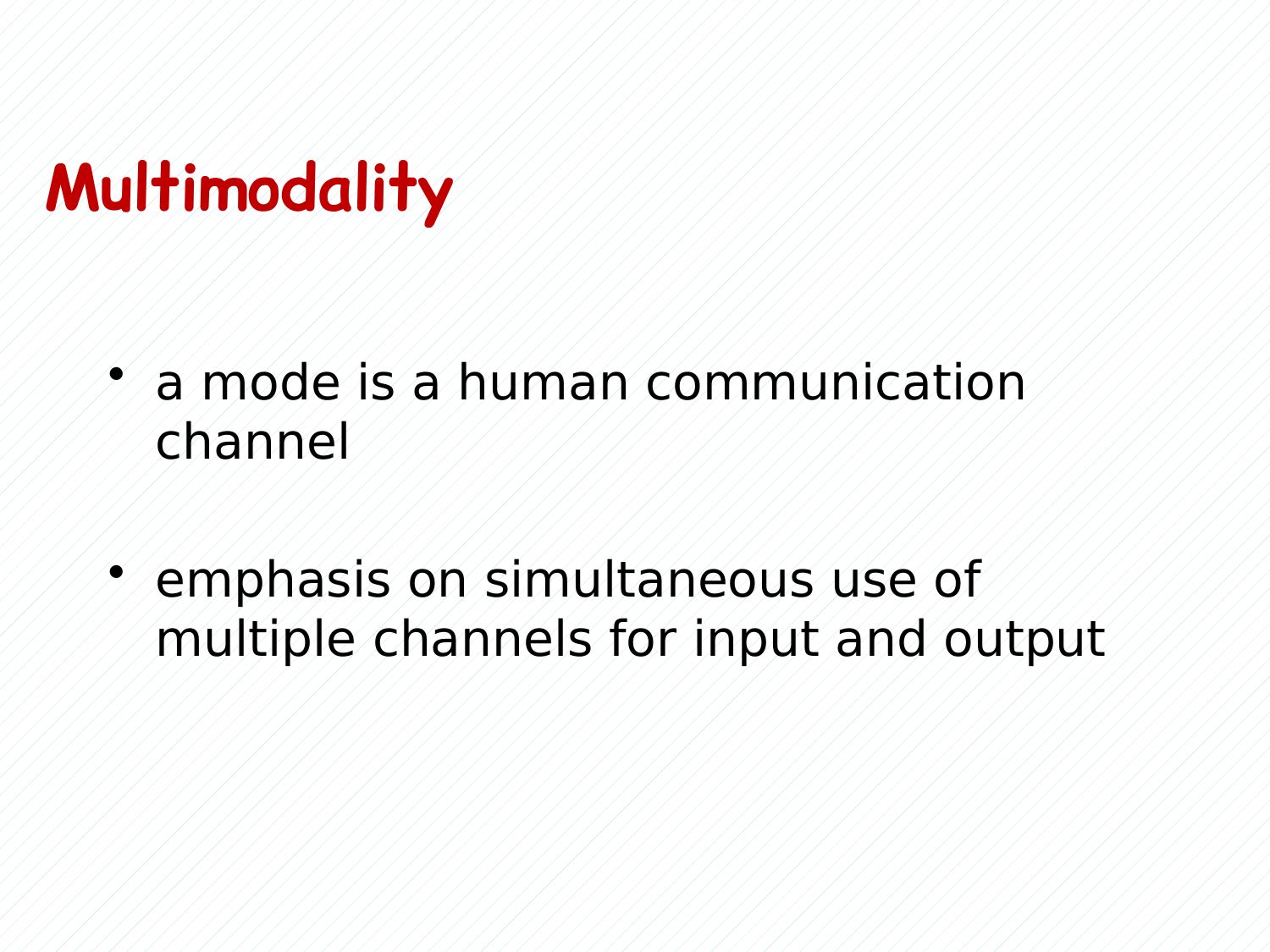

# Multimodality

a mode is a human communication channel

emphasis on simultaneous use of multiple channels for input and output